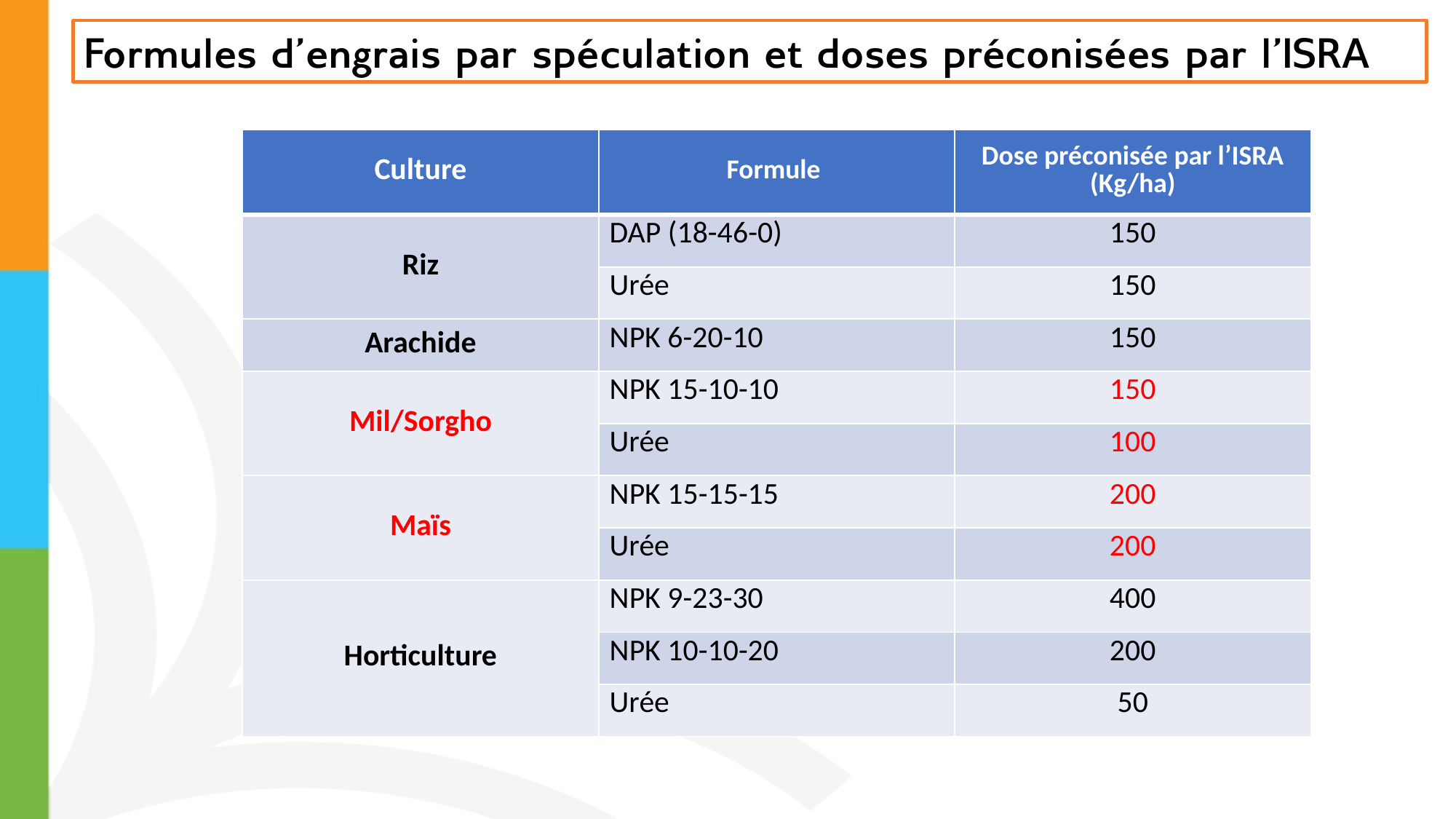

Formules d’engrais par spéculation et doses préconisées par l’ISRA
| Culture | Formule | Dose préconisée par l’ISRA (Kg/ha) |
| --- | --- | --- |
| Riz | DAP (18-46-0) | 150 |
|  | Urée | 150 |
| Arachide | NPK 6-20-10 | 150 |
| Mil/Sorgho | NPK 15-10-10 | 150 |
|  | Urée | 100 |
| Maïs | NPK 15-15-15 | 200 |
|  | Urée | 200 |
| Horticulture | NPK 9-23-30 | 400 |
|  | NPK 10-10-20 | 200 |
|  | Urée | 50 |